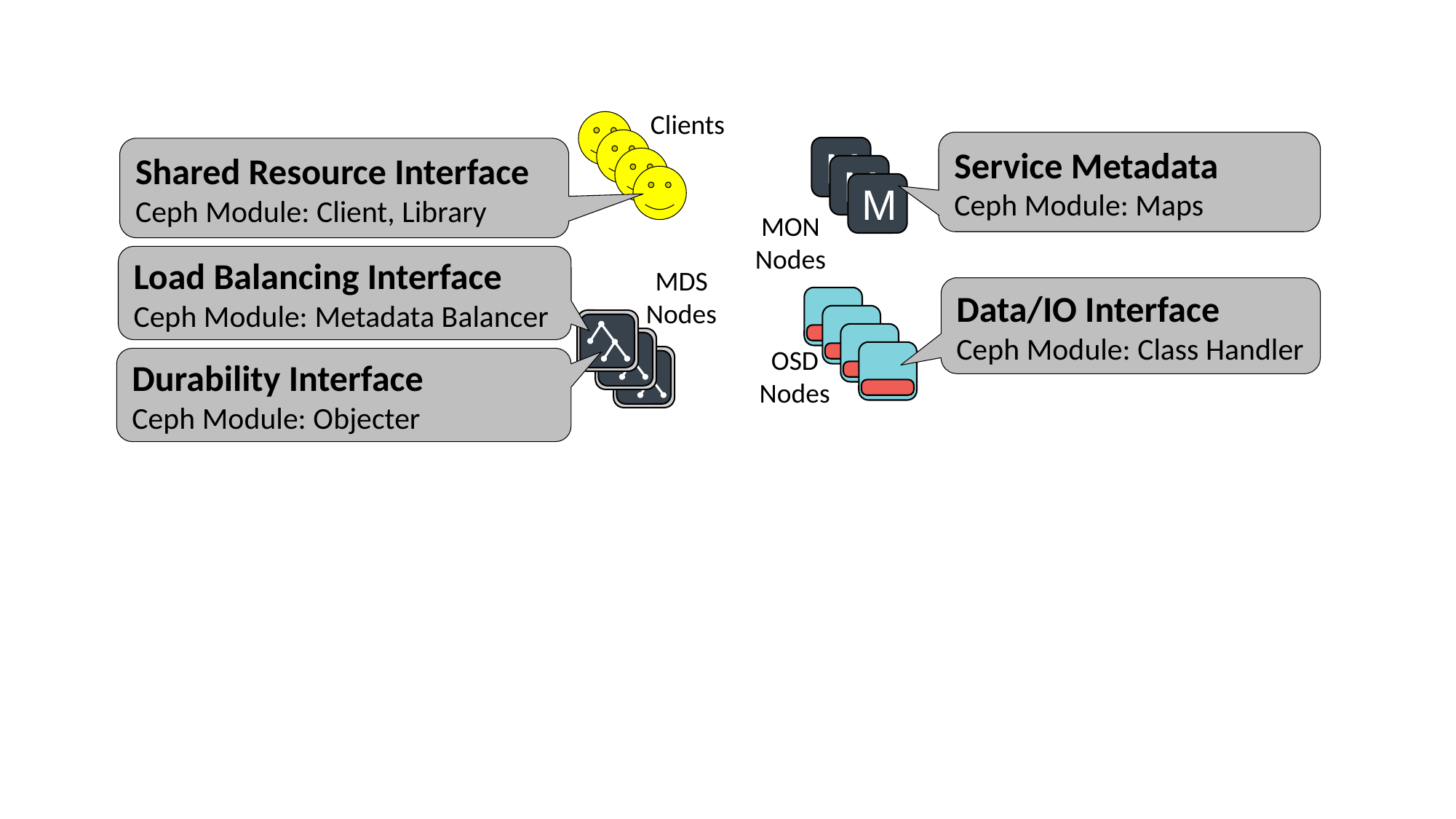

Clients

Service Metadata
Ceph Module: Maps
M
Shared Resource Interface
Ceph Module: Client, Library

M

M
MON Nodes
Load Balancing Interface
Ceph Module: Metadata Balancer
MDS Nodes
Data/IO Interface
Ceph Module: Class Handler

OSD
Nodes

Durability Interface
Ceph Module: Objecter